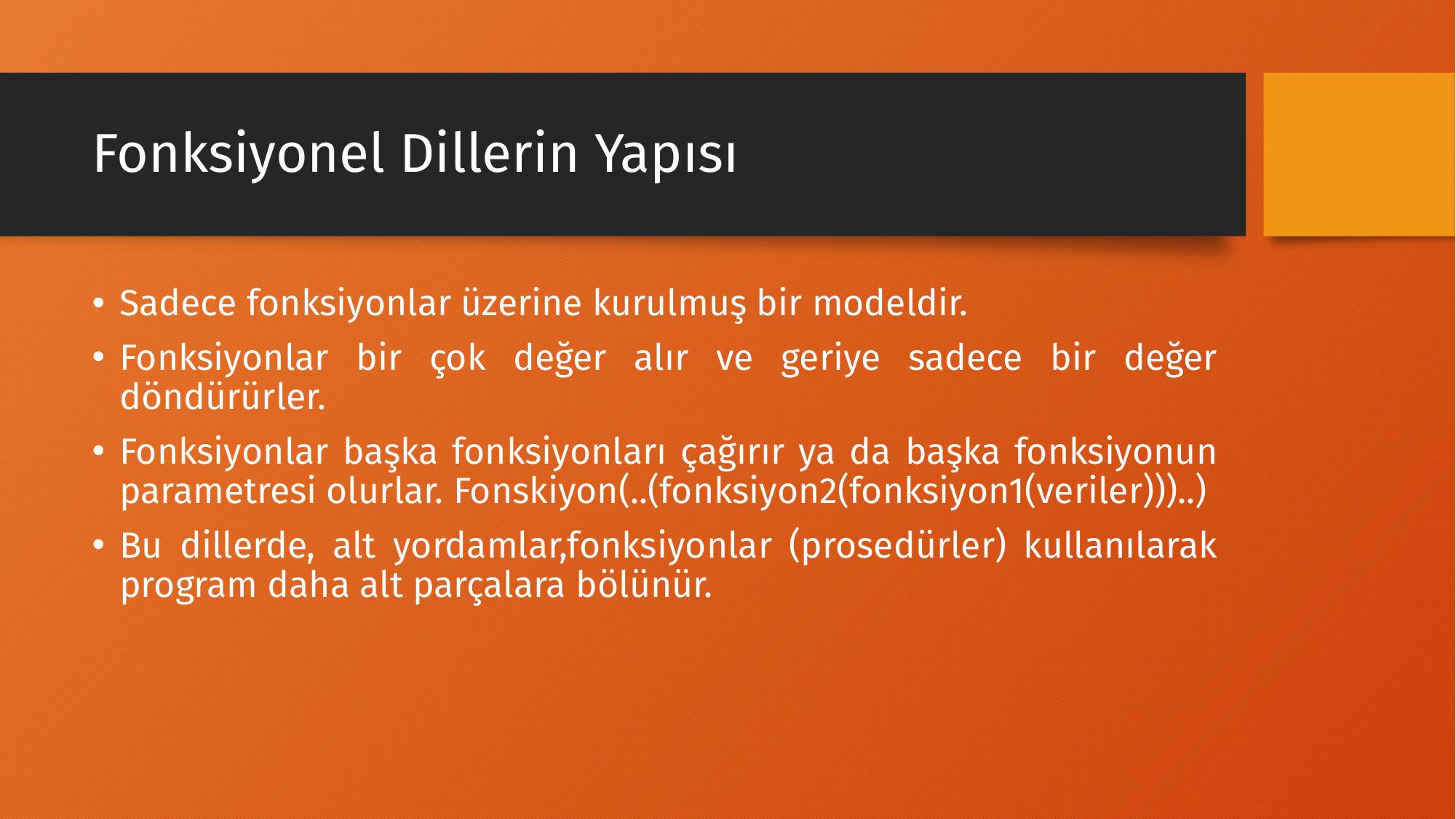

# Fonksiyonel Dillerin Yapısı
Sadece fonksiyonlar üzerine kurulmuş bir modeldir.
Fonksiyonlar bir çok değer alır ve geriye sadece bir değer döndürürler.
Fonksiyonlar başka fonksiyonları çağırır ya da başka fonksiyonun parametresi olurlar. Fonskiyon(..(fonksiyon2(fonksiyon1(veriler)))..)
Bu dillerde, alt yordamlar,fonksiyonlar (prosedürler) kullanılarak program daha alt parçalara bölünür.